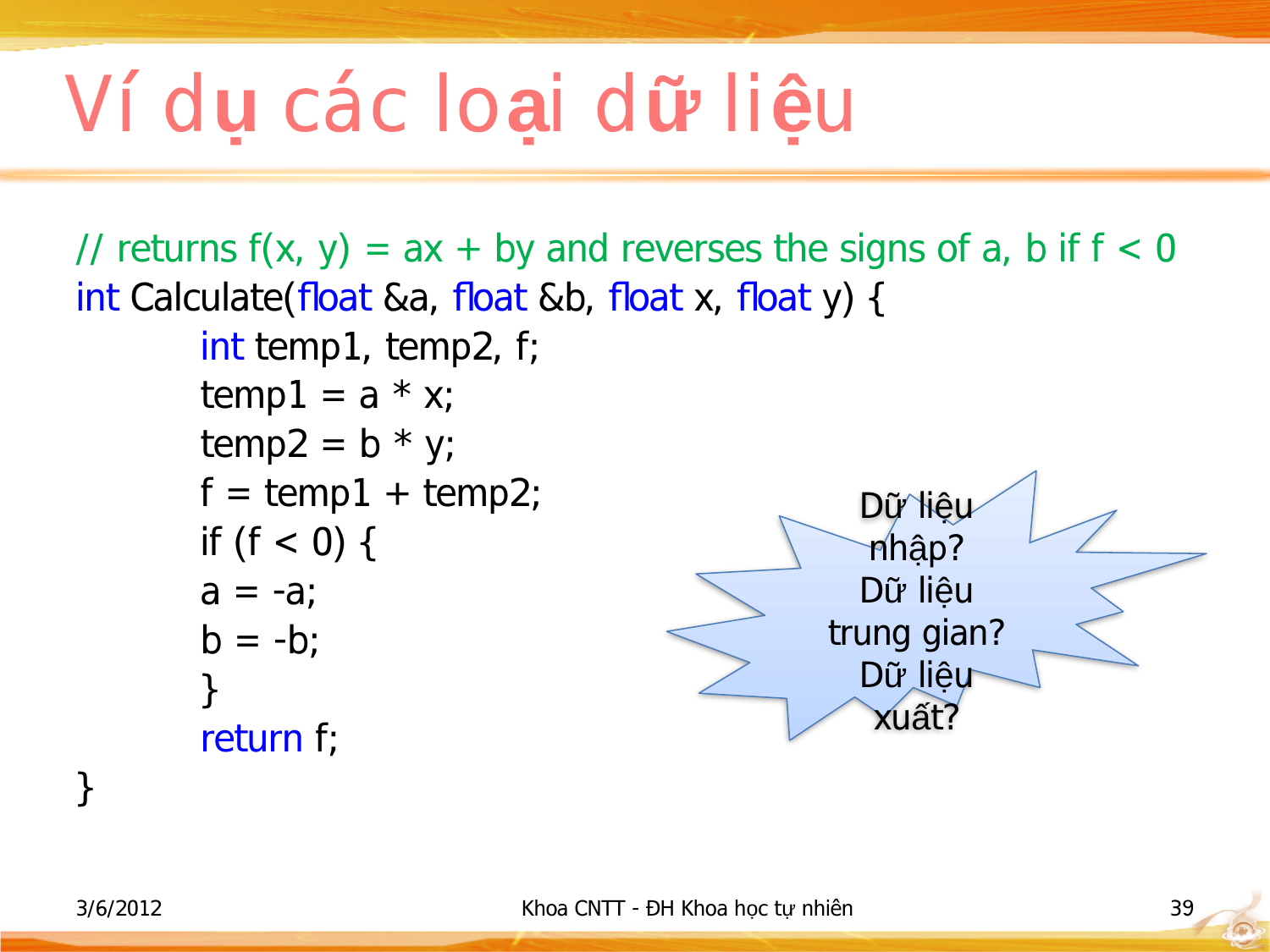

# Ví dụ các loại dữ liệu
// returns f(x, y) = ax + by and reverses the signs of a, b if f < 0
int Calculate(float &a, float &b, float x, float y) {
	int temp1, temp2, f;
	temp1 = a * x;
	temp2 = b * y;
	f = temp1 + temp2;
	if (f < 0) {
		a = -a;
		b = -b;
	}
	return f;
}
Dữ liệu nhập?
Dữ liệu trung gian?
Dữ liệu xuất?
3/6/2012
Khoa CNTT - ĐH Khoa học tự nhiên
39